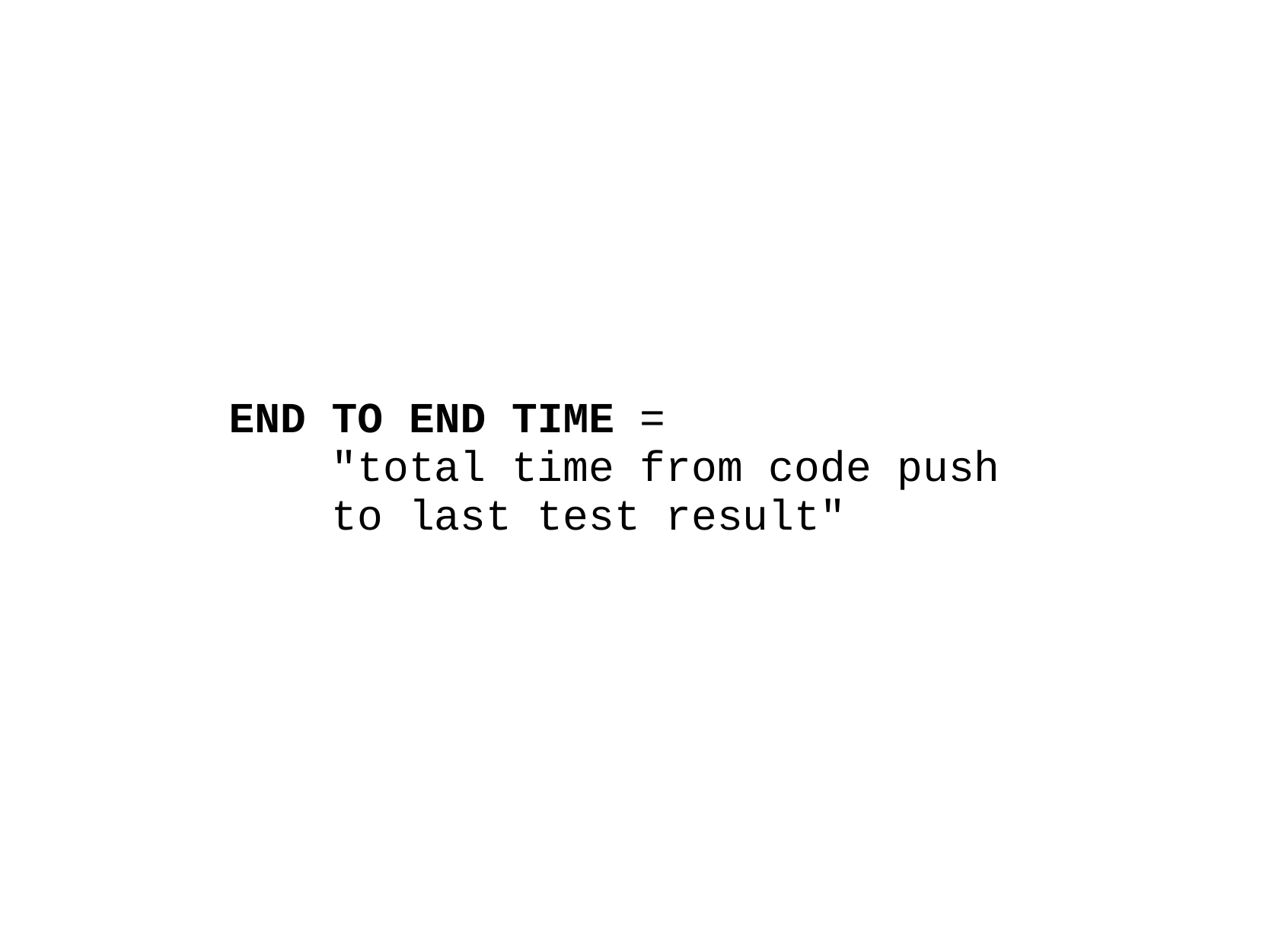

END TO END TIME =
    "total time from code push
    to last test result"